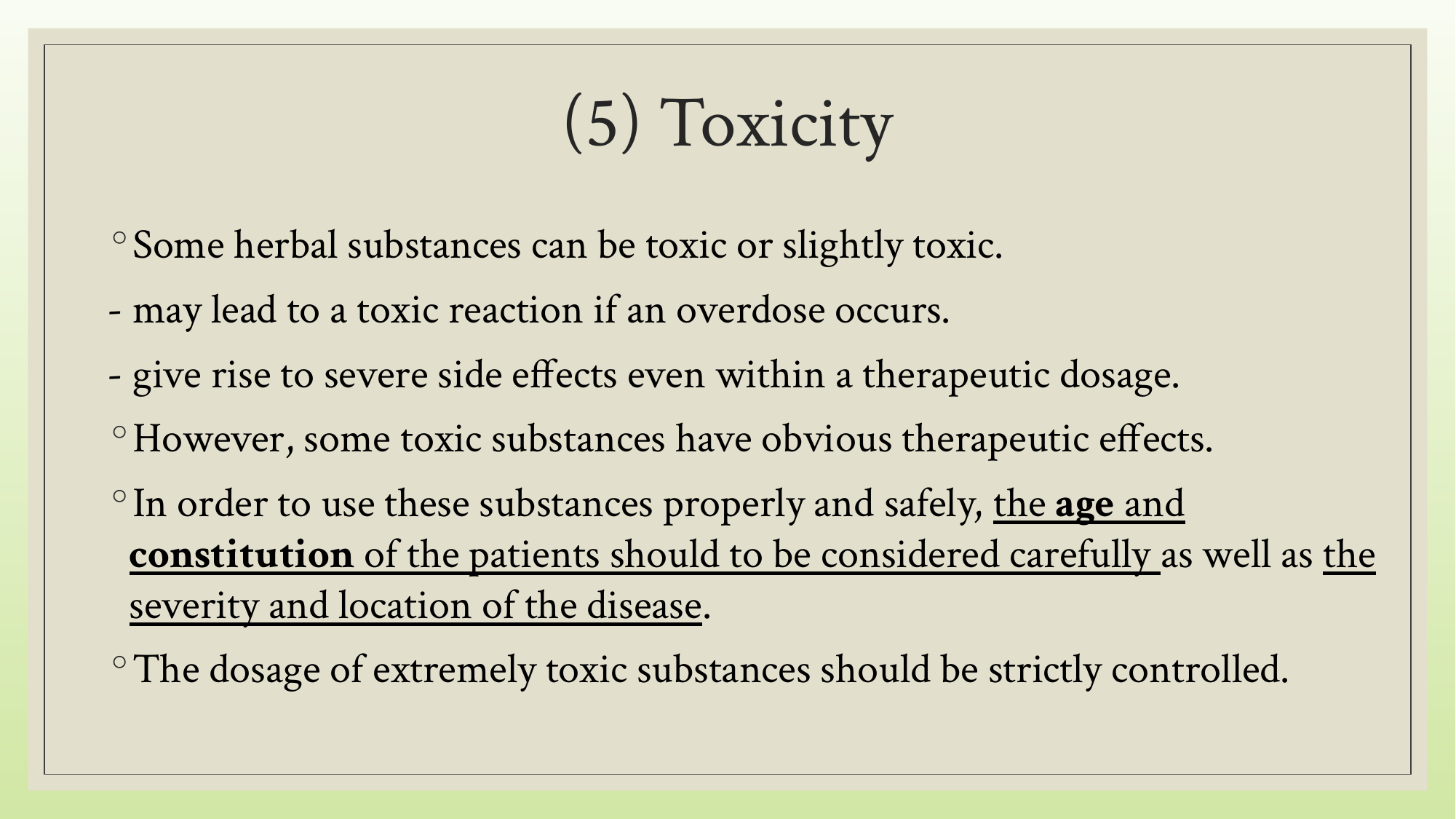

# (5) Toxicity
Some herbal substances can be toxic or slightly toxic.
- may lead to a toxic reaction if an overdose occurs.
- give rise to severe side effects even within a therapeutic dosage.
However, some toxic substances have obvious therapeutic effects.
In order to use these substances properly and safely, the age and constitution of the patients should to be considered carefully as well as the severity and location of the disease.
The dosage of extremely toxic substances should be strictly controlled.